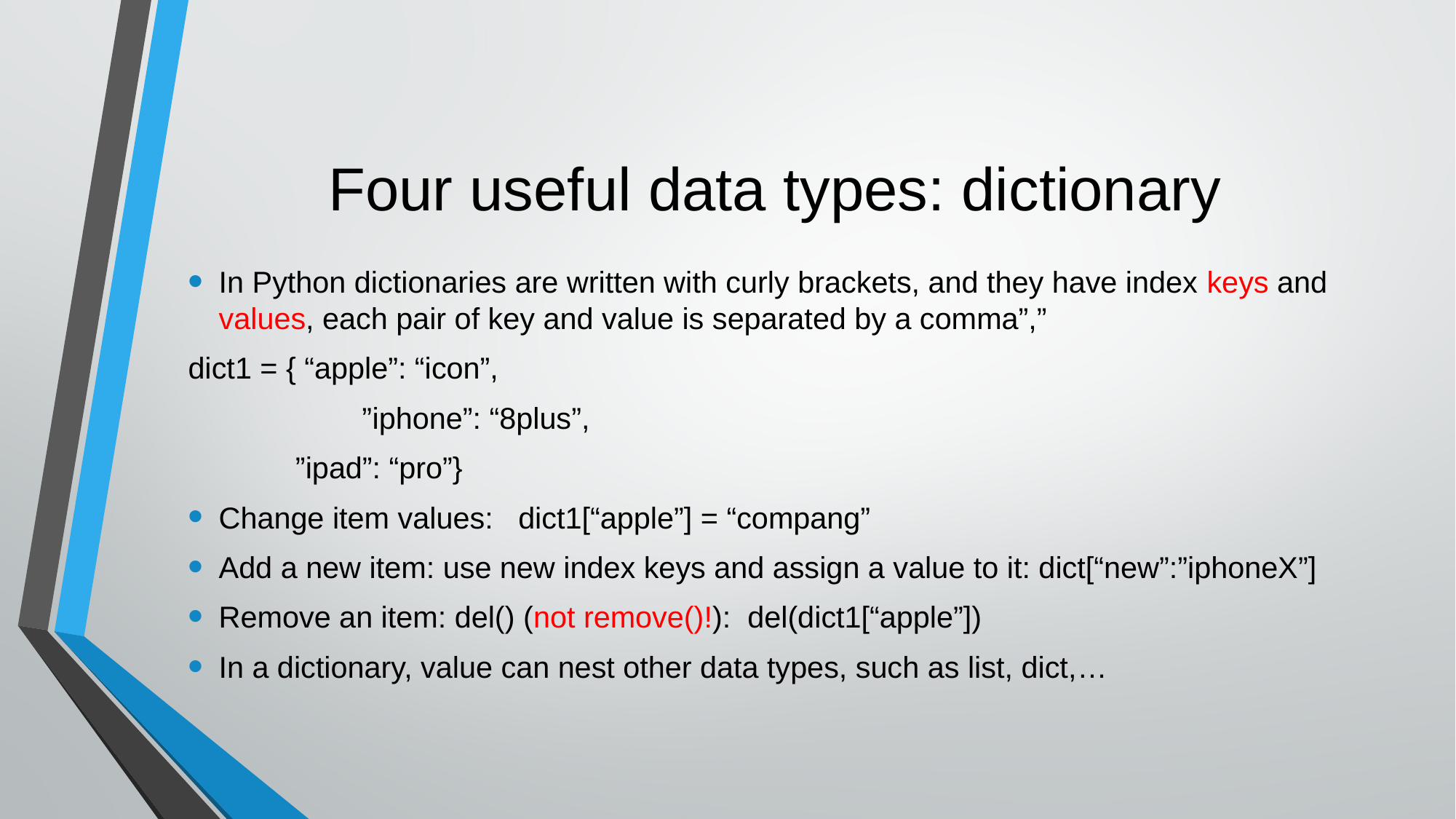

# Four useful data types: dictionary
In Python dictionaries are written with curly brackets, and they have index keys and values, each pair of key and value is separated by a comma”,”
dict1 = { “apple”: “icon”,
	          ”iphone”: “8plus”,
		  ”ipad”: “pro”}
Change item values:   dict1[“apple”] = “compang”
Add a new item: use new index keys and assign a value to it: dict[“new”:”iphoneX”]
Remove an item: del() (not remove()!):  del(dict1[“apple”])
In a dictionary, value can nest other data types, such as list, dict,…